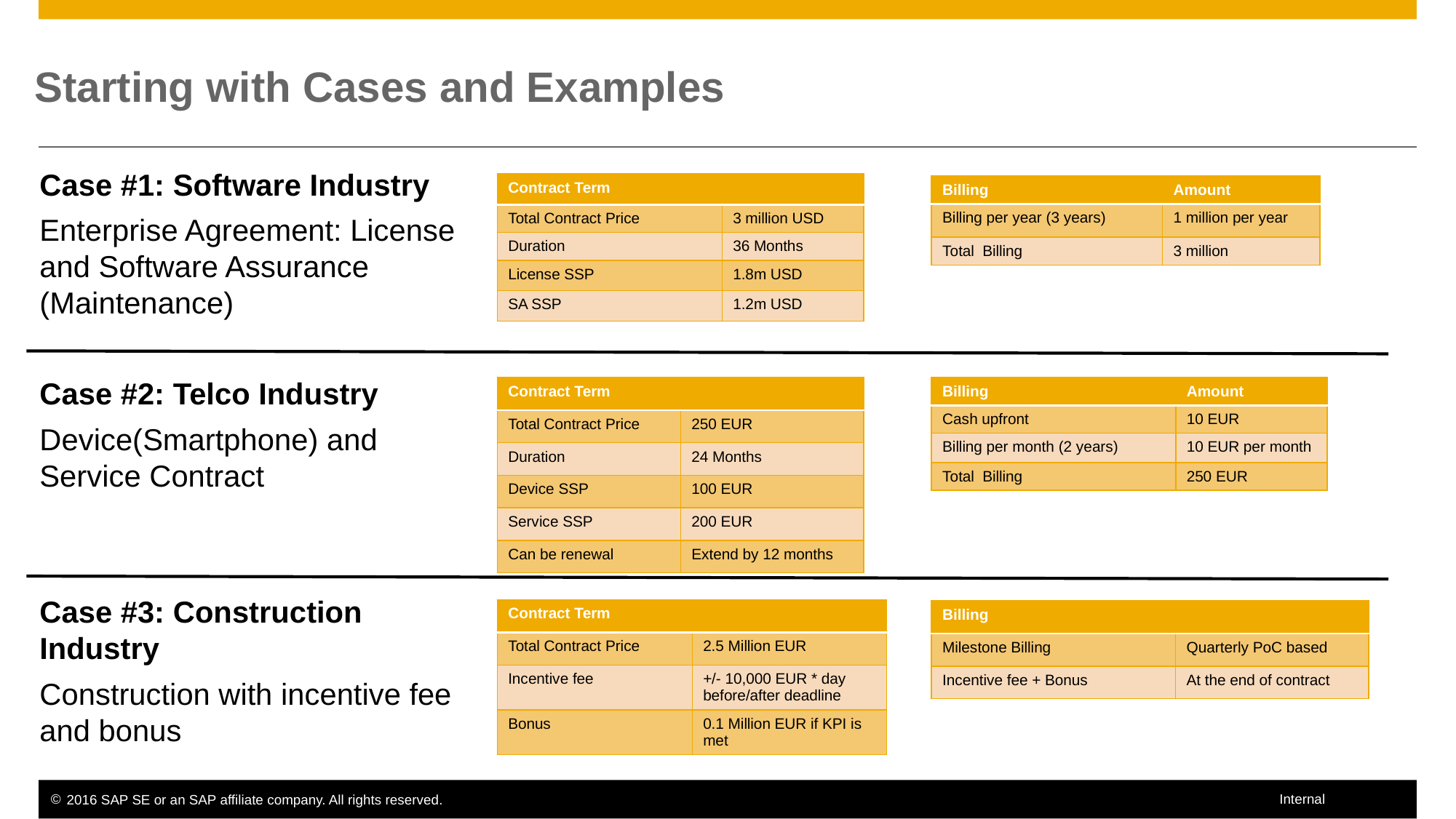

# Starting with Cases and Examples
Case #1: Software Industry
Enterprise Agreement: License and Software Assurance (Maintenance)

Case #2: Telco Industry
Device(Smartphone) and Service Contract

Case #3: Construction Industry
Construction with incentive fee and bonus

| Contract Term |  |
| --- | --- |
| Total Contract Price | 3 million USD |
| Duration | 36 Months |
| License SSP | 1.8m USD |
| SA SSP | 1.2m USD |
| Billing | Amount |
| --- | --- |
| Billing per year (3 years) | 1 million per year |
| Total Billing | 3 million |
| Billing | Amount |
| --- | --- |
| Cash upfront | 10 EUR |
| Billing per month (2 years) | 10 EUR per month |
| Total Billing | 250 EUR |
| Contract Term |  |
| --- | --- |
| Total Contract Price | 250 EUR |
| Duration | 24 Months |
| Device SSP | 100 EUR |
| Service SSP | 200 EUR |
| Can be renewal | Extend by 12 months |
| Contract Term |  |
| --- | --- |
| Total Contract Price | 2.5 Million EUR |
| Incentive fee | +/- 10,000 EUR \* day before/after deadline |
| Bonus | 0.1 Million EUR if KPI is met |
| Billing |  |
| --- | --- |
| Milestone Billing | Quarterly PoC based |
| Incentive fee + Bonus | At the end of contract |